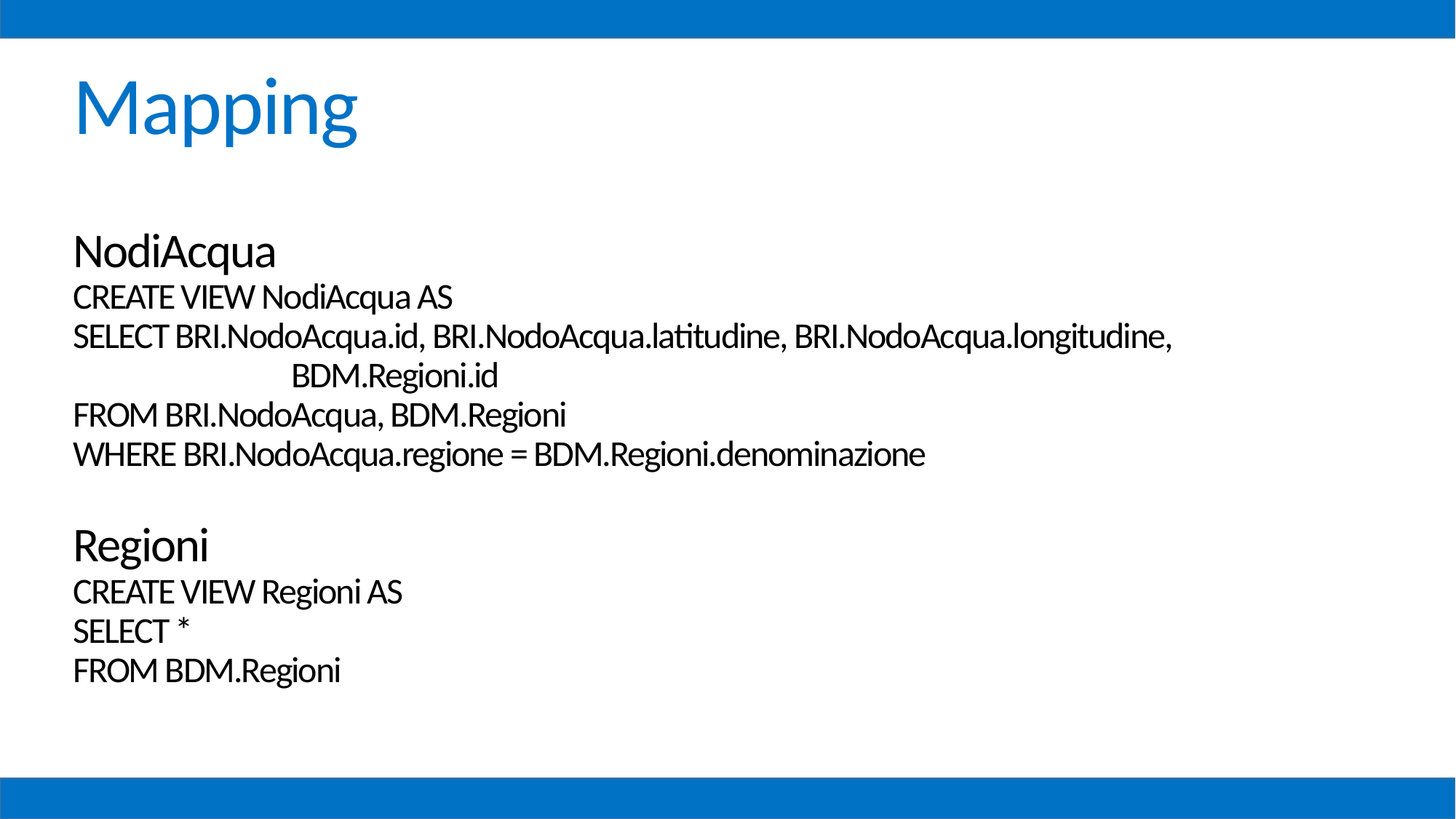

Mapping

NodiAcqua
CREATE VIEW NodiAcqua AS
SELECT BRI.NodoAcqua.id, BRI.NodoAcqua.latitudine, BRI.NodoAcqua.longitudine, 			BDM.Regioni.id
FROM BRI.NodoAcqua, BDM.Regioni
WHERE BRI.NodoAcqua.regione = BDM.Regioni.denominazione

Regioni
CREATE VIEW Regioni AS
SELECT *
FROM BDM.Regioni